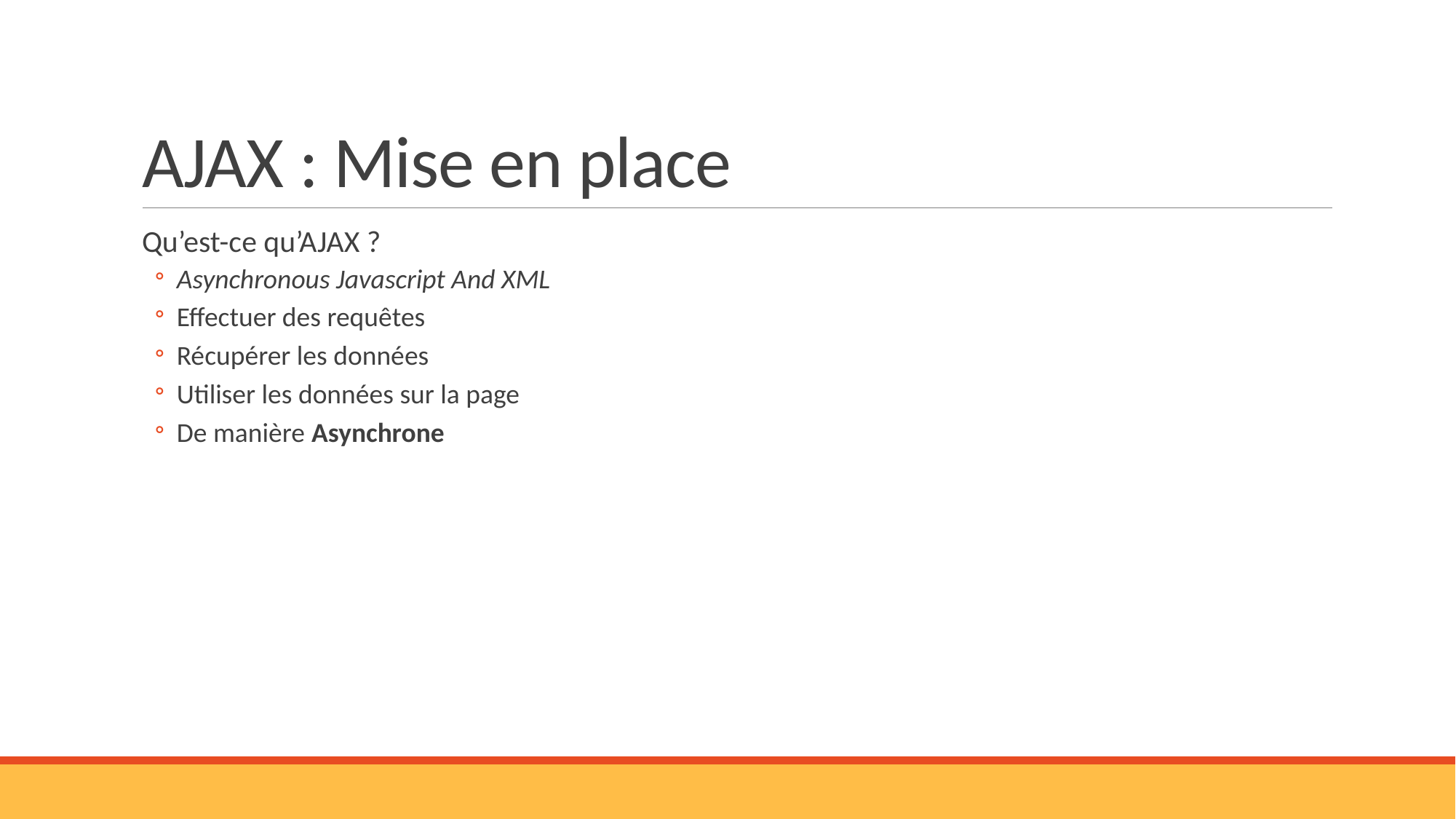

# AJAX : Mise en place
Qu’est-ce qu’AJAX ?
Asynchronous Javascript And XML
Effectuer des requêtes
Récupérer les données
Utiliser les données sur la page
De manière Asynchrone